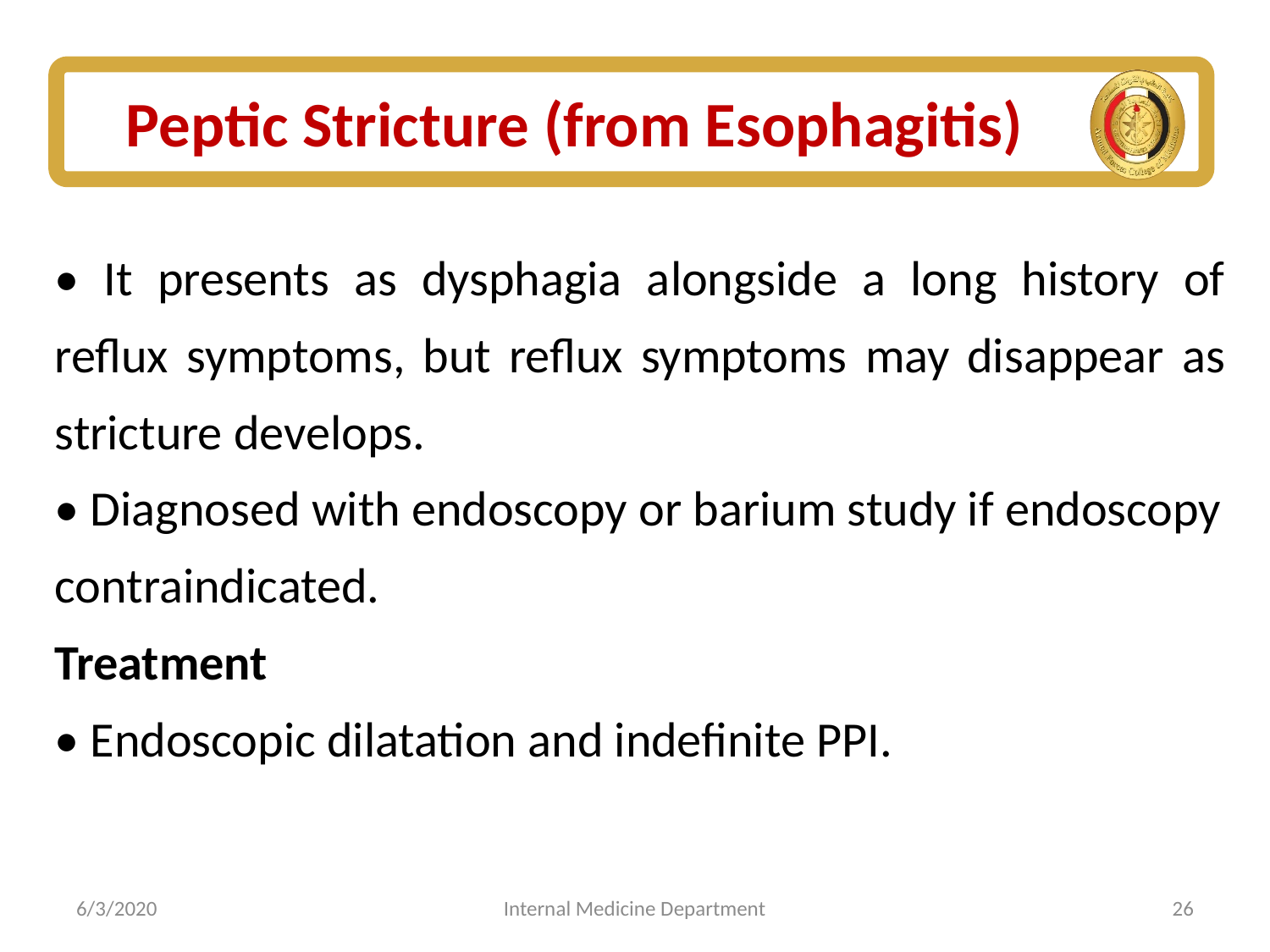

# Peptic Stricture (from Esophagitis)
• It presents as dysphagia alongside a long history of reflux symptoms, but reflux symptoms may disappear as stricture develops.
• Diagnosed with endoscopy or barium study if endoscopy contraindicated.
Treatment
• Endoscopic dilatation and indefinite PPI.
6/3/2020
Internal Medicine Department
26